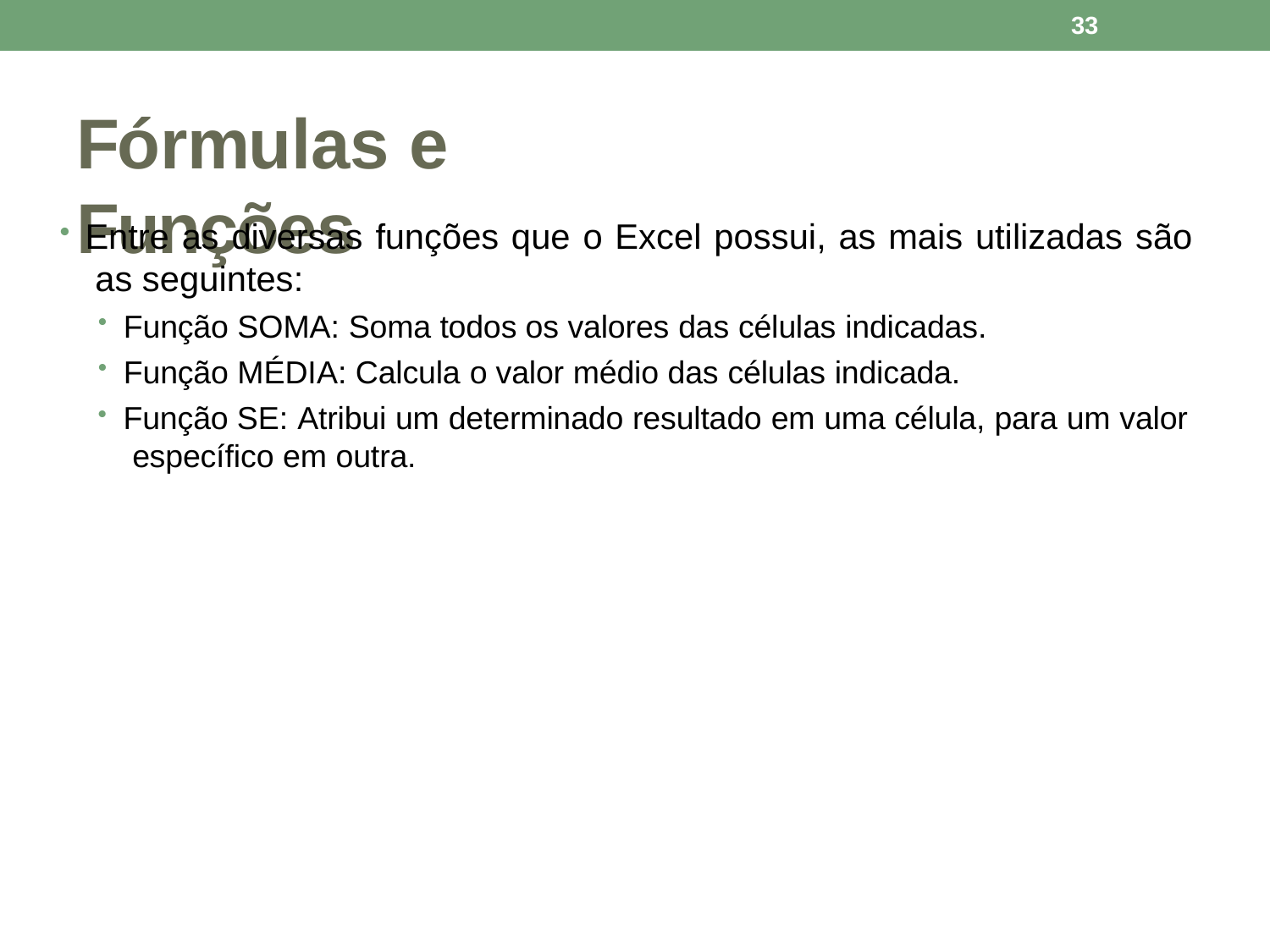

33
# Fórmulas e Funções
Entre as diversas funções que o Excel possui, as mais utilizadas são  as seguintes:
Função SOMA: Soma todos os valores das células indicadas.
Função MÉDIA: Calcula o valor médio das células indicada.
Função SE: Atribui um determinado resultado em uma célula, para um valor  específico em outra.